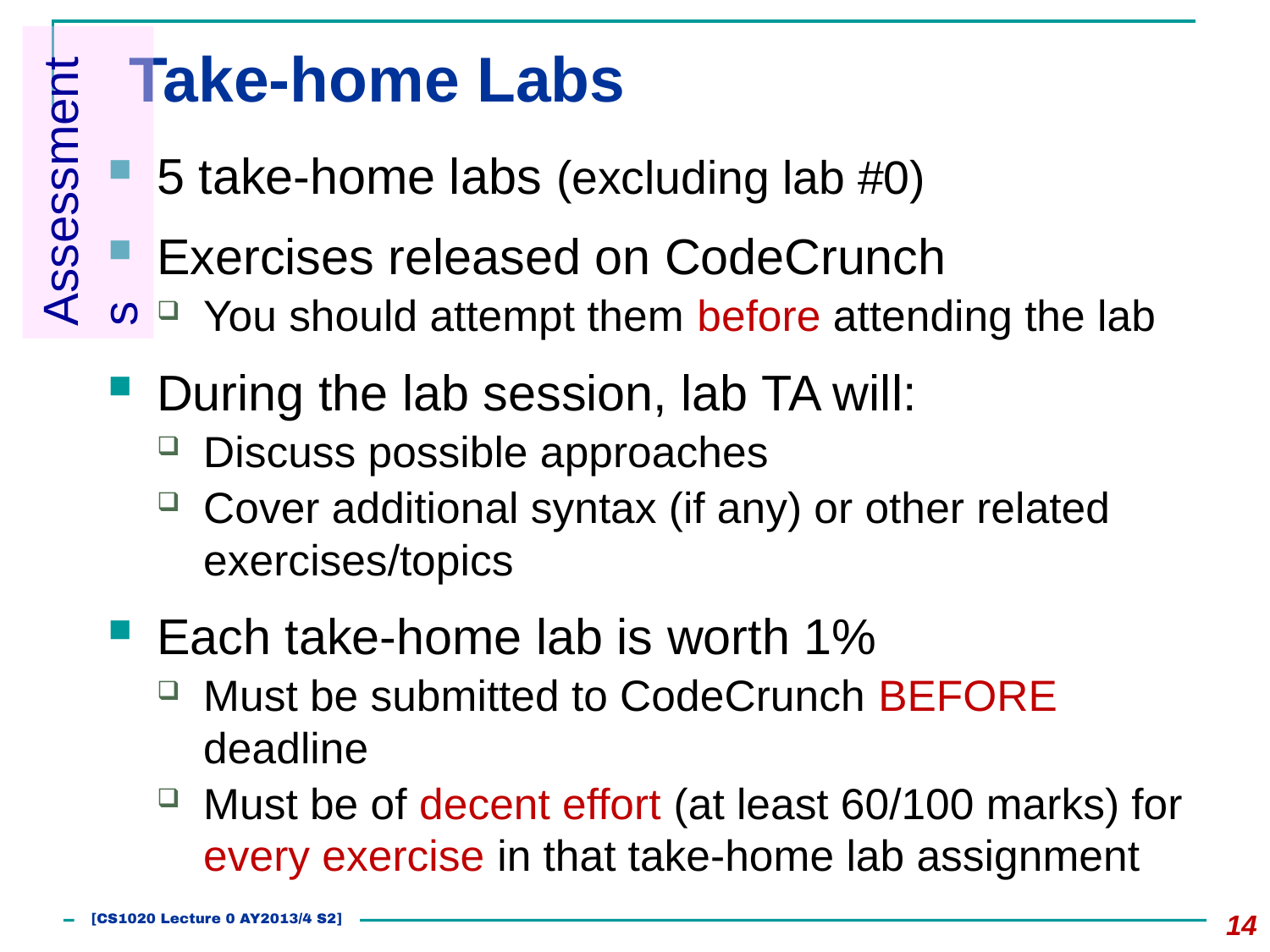

# Take-home Labs
5 take-home labs (excluding lab #0)
Exercises released on CodeCrunch
You should attempt them before attending the lab
During the lab session, lab TA will:
Discuss possible approaches
Cover additional syntax (if any) or other related exercises/topics
Each take-home lab is worth 1%
Must be submitted to CodeCrunch BEFORE deadline
Must be of decent effort (at least 60/100 marks) for every exercise in that take-home lab assignment
Assessments
14
[CS1020 Lecture 0 AY2013/4 S2]